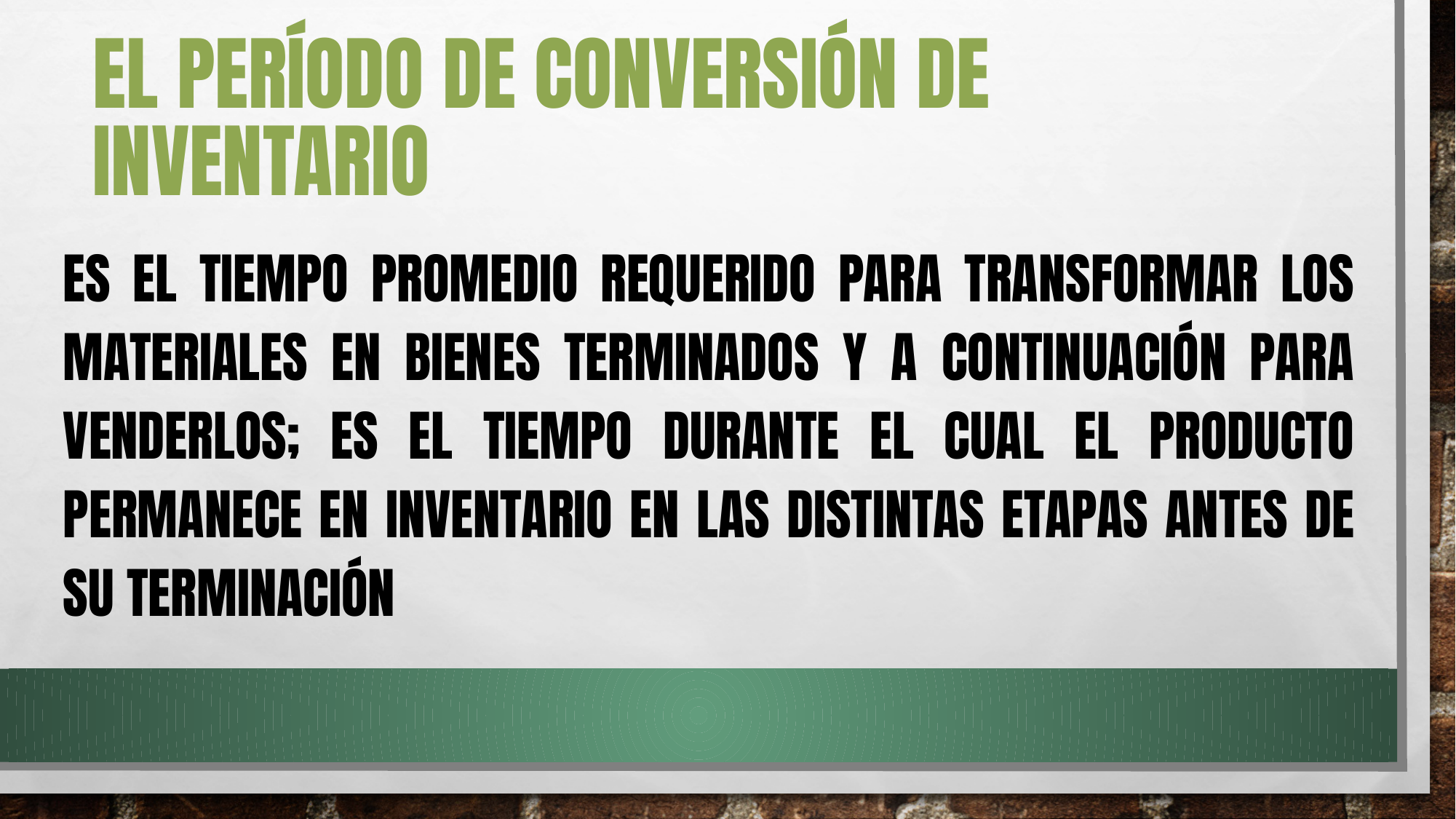

# El Período de Conversión de Inventario
Es el tiempo promedio requerido para transformar los materiales en bienes terminados y a continuación para venderlos; es el tiempo durante el cual el producto permanece en inventario en las distintas etapas antes de su terminación